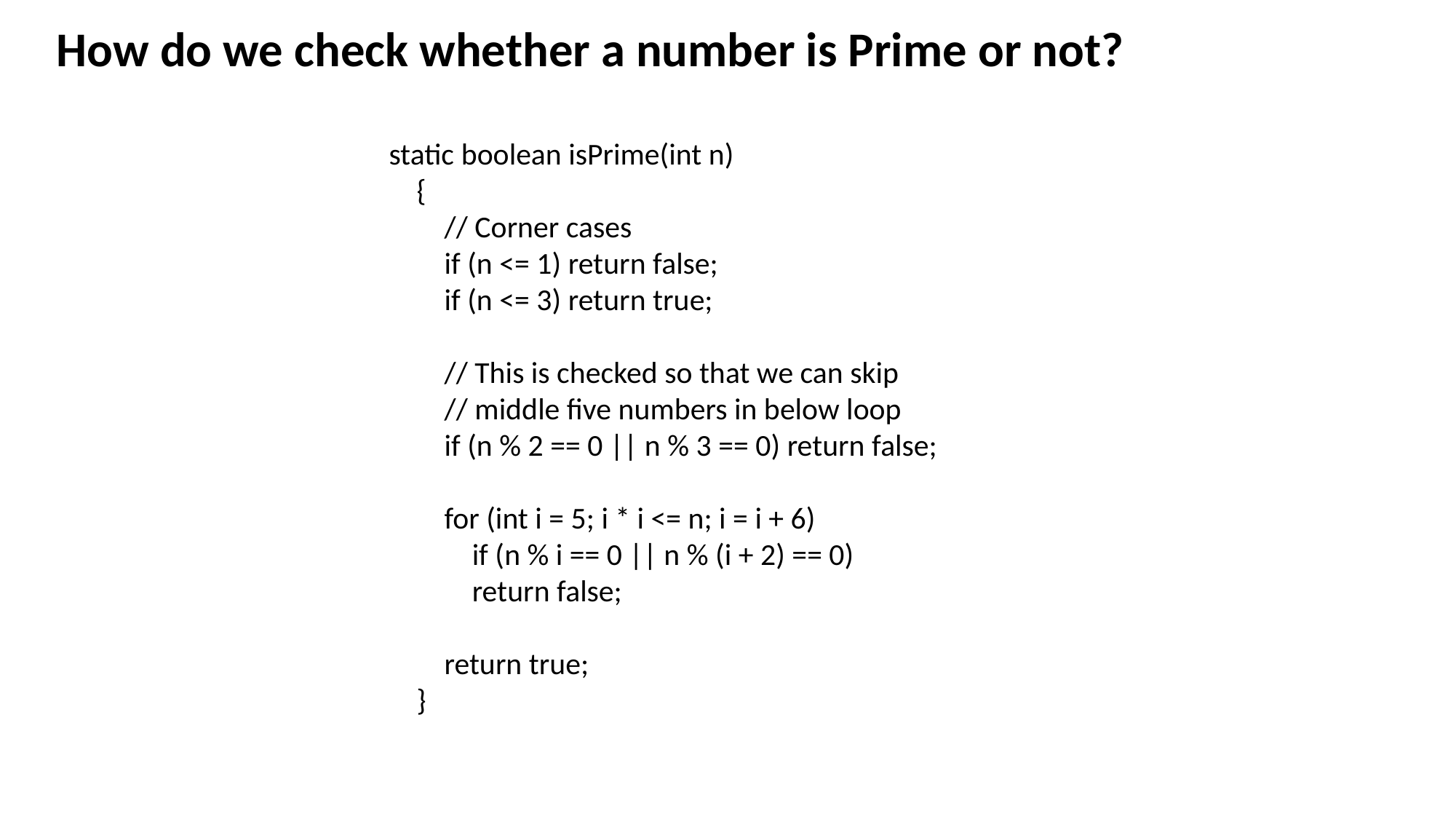

How do we check whether a number is Prime or not?

static boolean isPrime(int n)
    {
        // Corner cases
        if (n <= 1) return false;
        if (n <= 3) return true;

        // This is checked so that we can skip
        // middle five numbers in below loop
        if (n % 2 == 0 || n % 3 == 0) return false;

        for (int i = 5; i * i <= n; i = i + 6)
            if (n % i == 0 || n % (i + 2) == 0)
            return false;

        return true;
    }